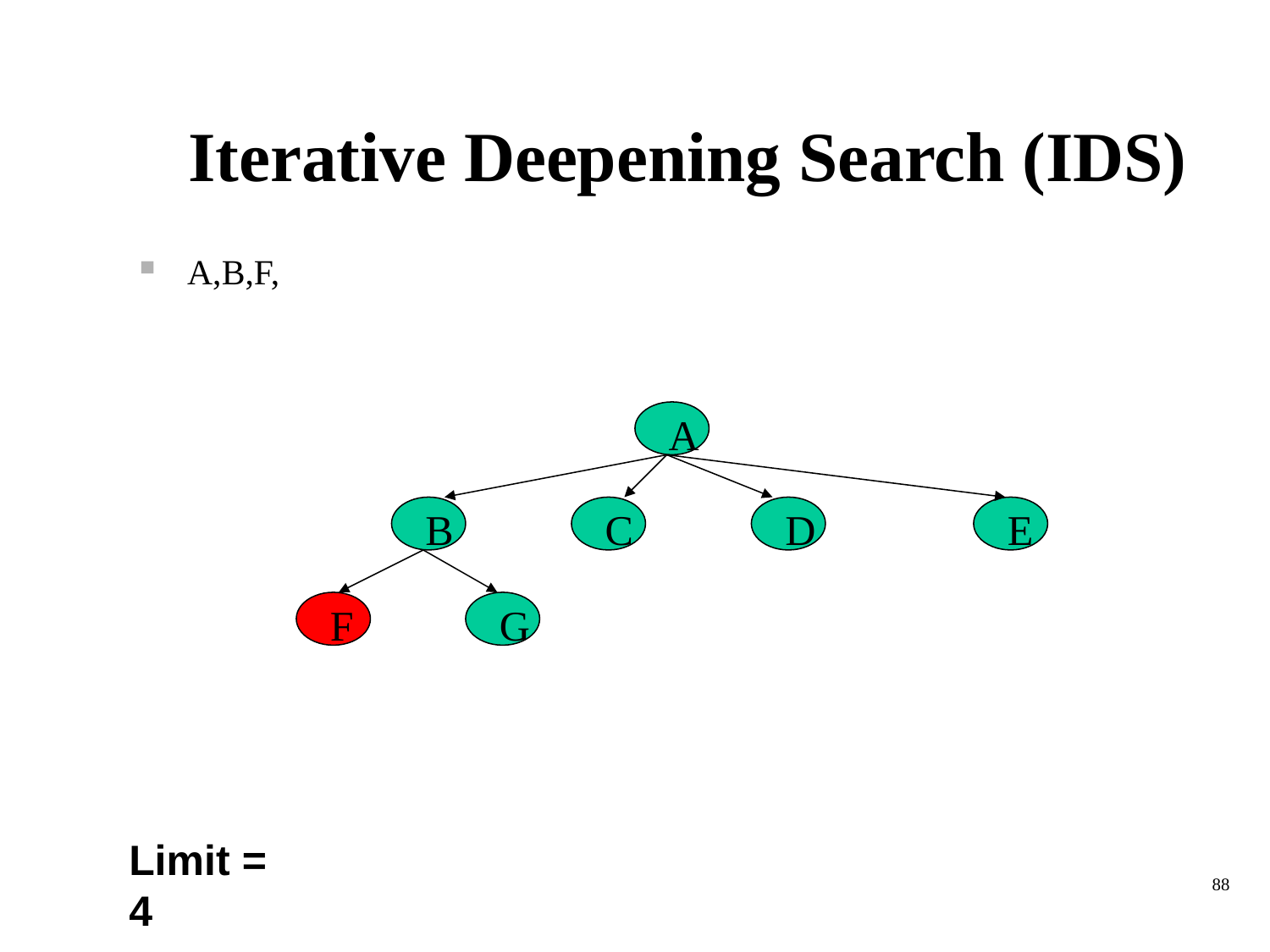

# Iterative Deepening Search (IDS)
A,B,F,

A

B

C

D

E

F

G
Limit = 4
88